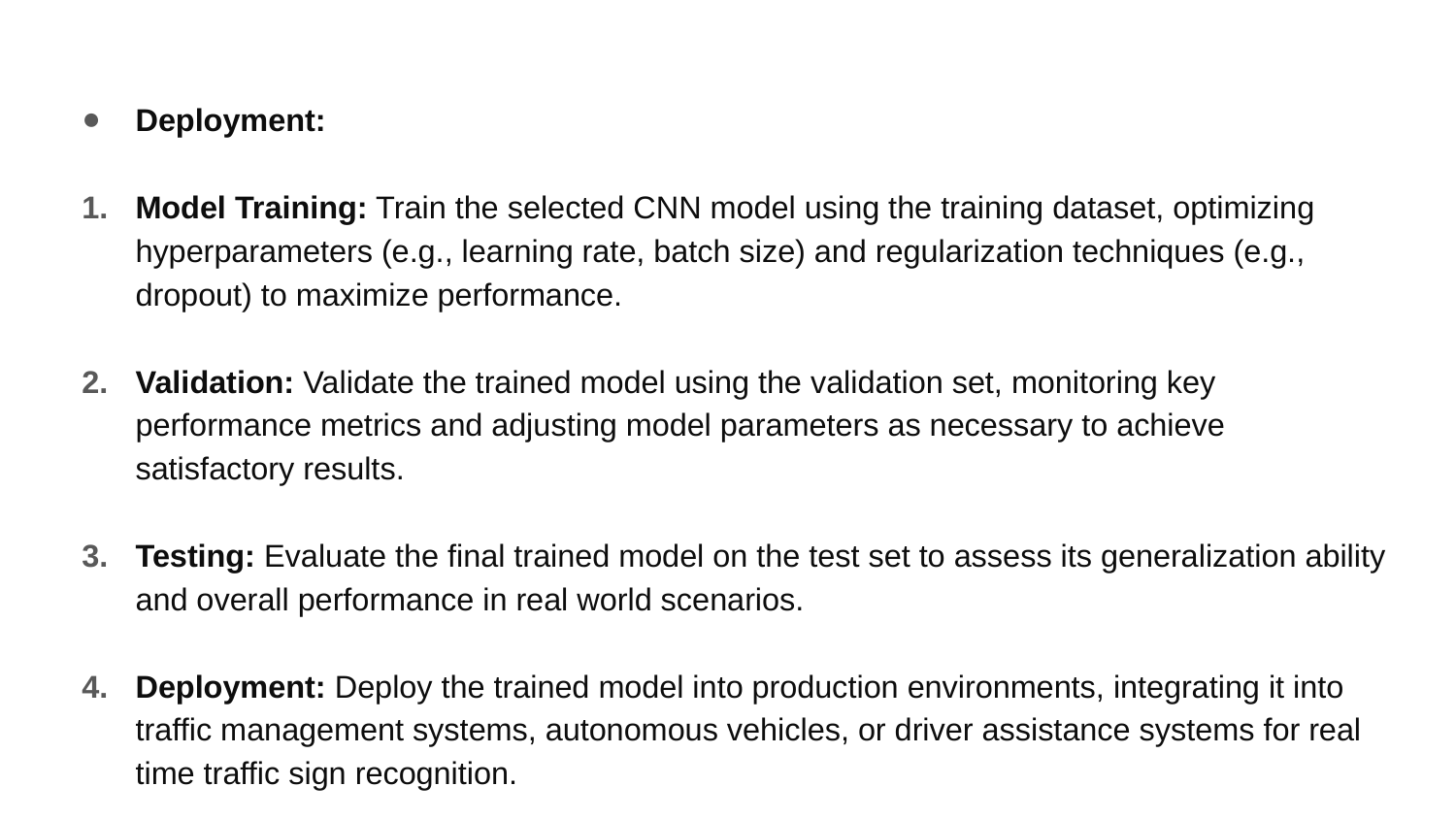

Deployment:

Model Training: Train the selected CNN model using the training dataset, optimizing hyperparameters (e.g., learning rate, batch size) and regularization techniques (e.g., dropout) to maximize performance.

Validation: Validate the trained model using the validation set, monitoring key performance metrics and adjusting model parameters as necessary to achieve satisfactory results.

Testing: Evaluate the final trained model on the test set to assess its generalization ability and overall performance in real world scenarios.

Deployment: Deploy the trained model into production environments, integrating it into traffic management systems, autonomous vehicles, or driver assistance systems for real time traffic sign recognition.